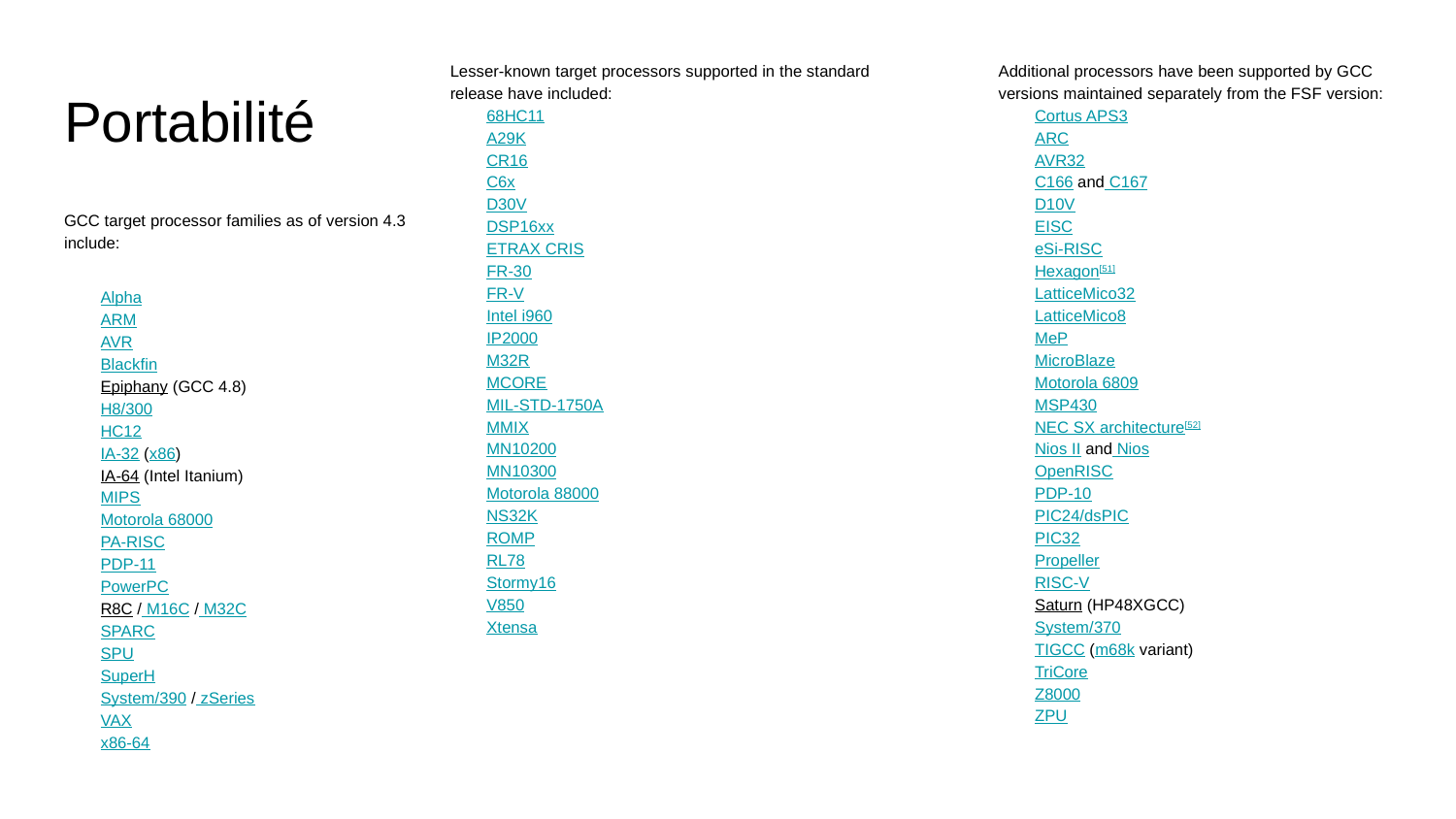

Lesser-known target processors supported in the standard release have included:
68HC11
A29K
CR16
C6x
D30V
DSP16xx
ETRAX CRIS
FR-30
FR-V
Intel i960
IP2000
M32R
MCORE
MIL-STD-1750A
MMIX
MN10200
MN10300
Motorola 88000
NS32K
ROMP
RL78
Stormy16
V850
Xtensa
Additional processors have been supported by GCC versions maintained separately from the FSF version:
Cortus APS3
ARC
AVR32
C166 and C167
D10V
EISC
eSi-RISC
Hexagon[51]
LatticeMico32
LatticeMico8
MeP
MicroBlaze
Motorola 6809
MSP430
NEC SX architecture[52]
Nios II and Nios
OpenRISC
PDP-10
PIC24/dsPIC
PIC32
Propeller
RISC-V
Saturn (HP48XGCC)
System/370
TIGCC (m68k variant)
TriCore
Z8000
ZPU
# Portabilité
GCC target processor families as of version 4.3 include:
Alpha
ARM
AVR
Blackfin
Epiphany (GCC 4.8)
H8/300
HC12
IA-32 (x86)
IA-64 (Intel Itanium)
MIPS
Motorola 68000
PA-RISC
PDP-11
PowerPC
R8C / M16C / M32C
SPARC
SPU
SuperH
System/390 / zSeries
VAX
x86-64